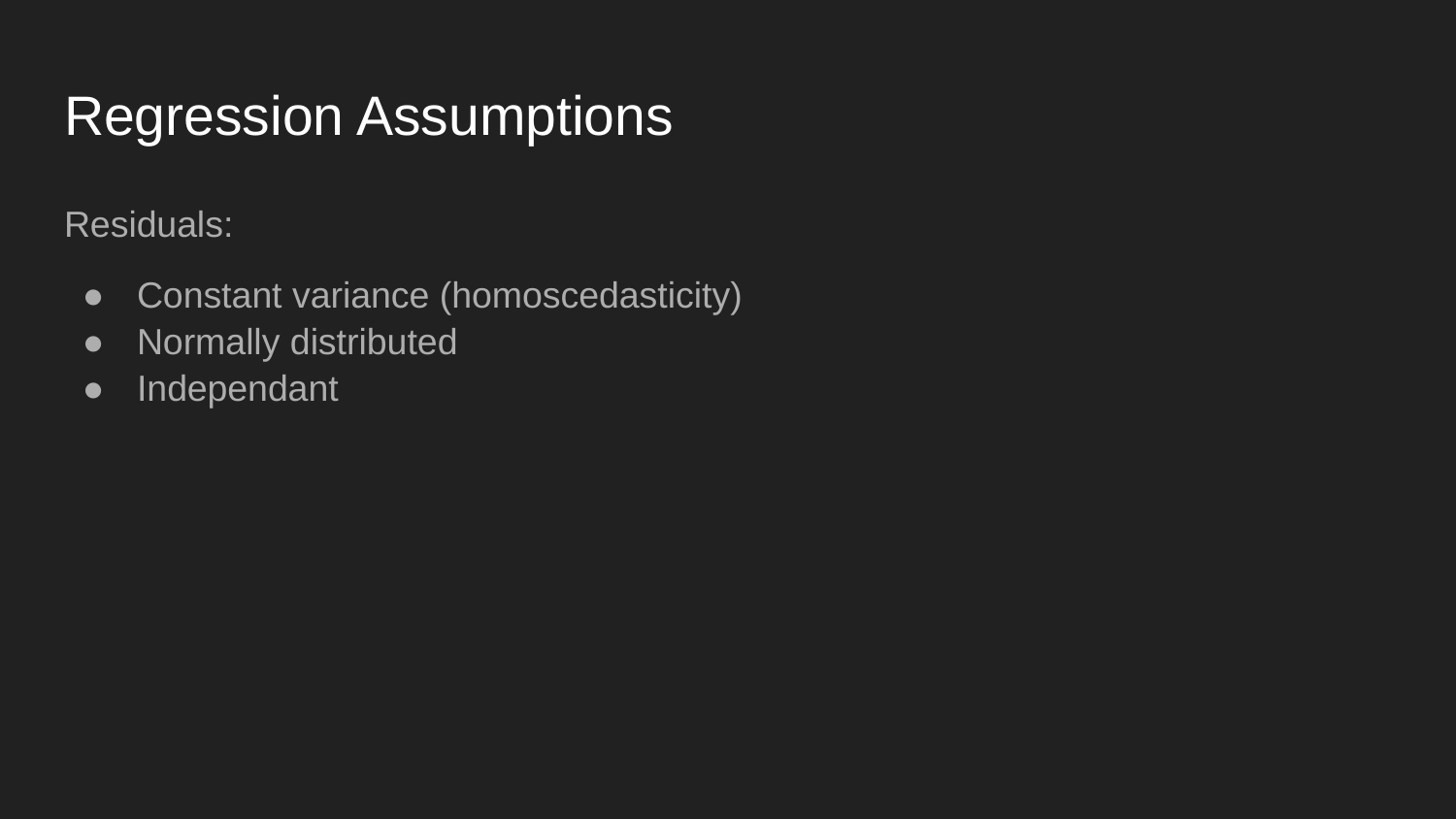

# Regression Assumptions
Residuals:
Constant variance (homoscedasticity)
Normally distributed
Independant